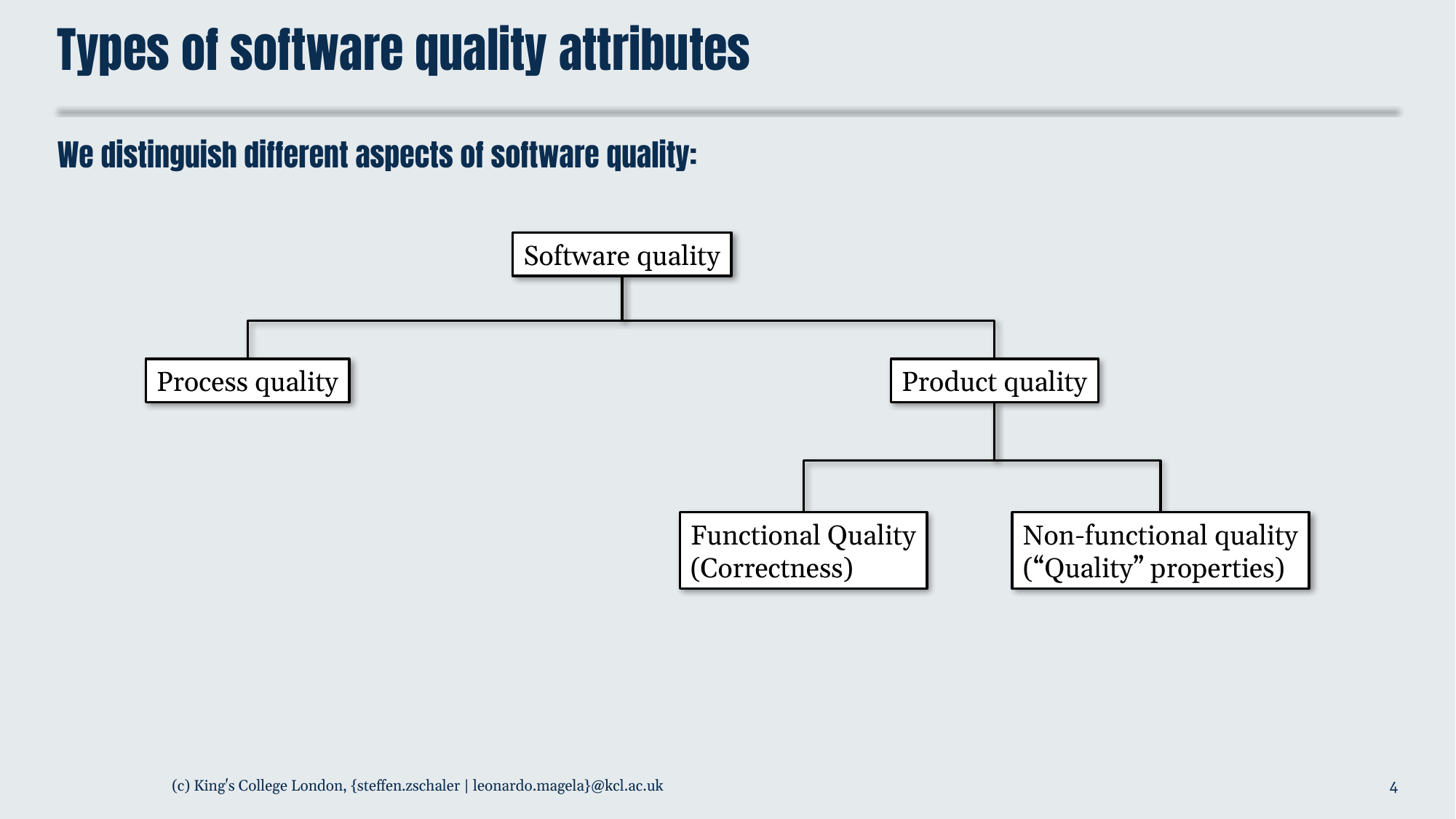

# Types of software quality attributes
We distinguish different aspects of software quality:
Software quality
Process quality
Product quality
Functional Quality
(Correctness)
Non-functional quality
(“Quality” properties)
(c) King's College London, {steffen.zschaler | leonardo.magela}@kcl.ac.uk
4